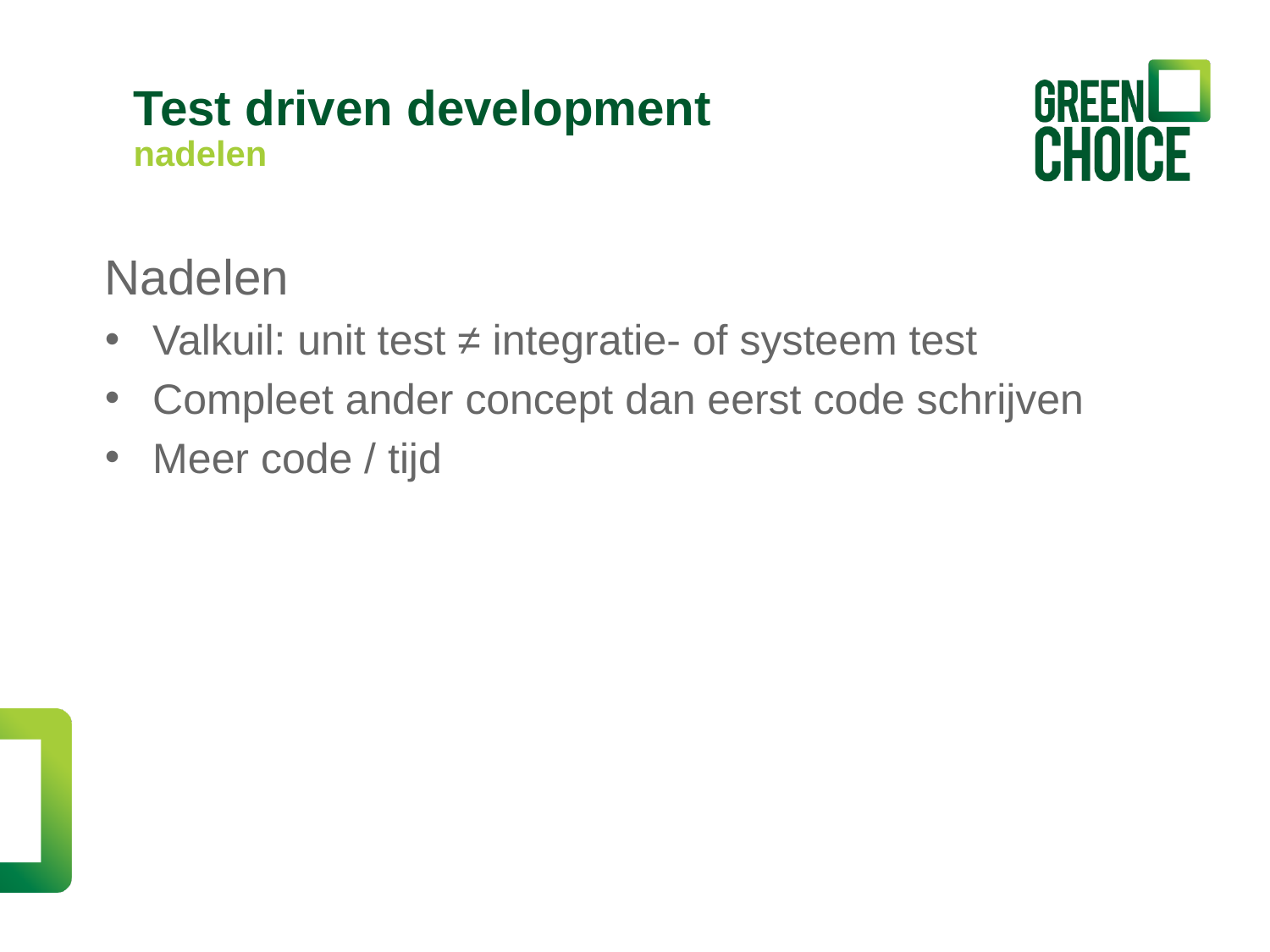

Test driven development
nadelen

Nadelen
Valkuil: unit test ≠ integratie- of systeem test
Compleet ander concept dan eerst code schrijven
Meer code / tijd